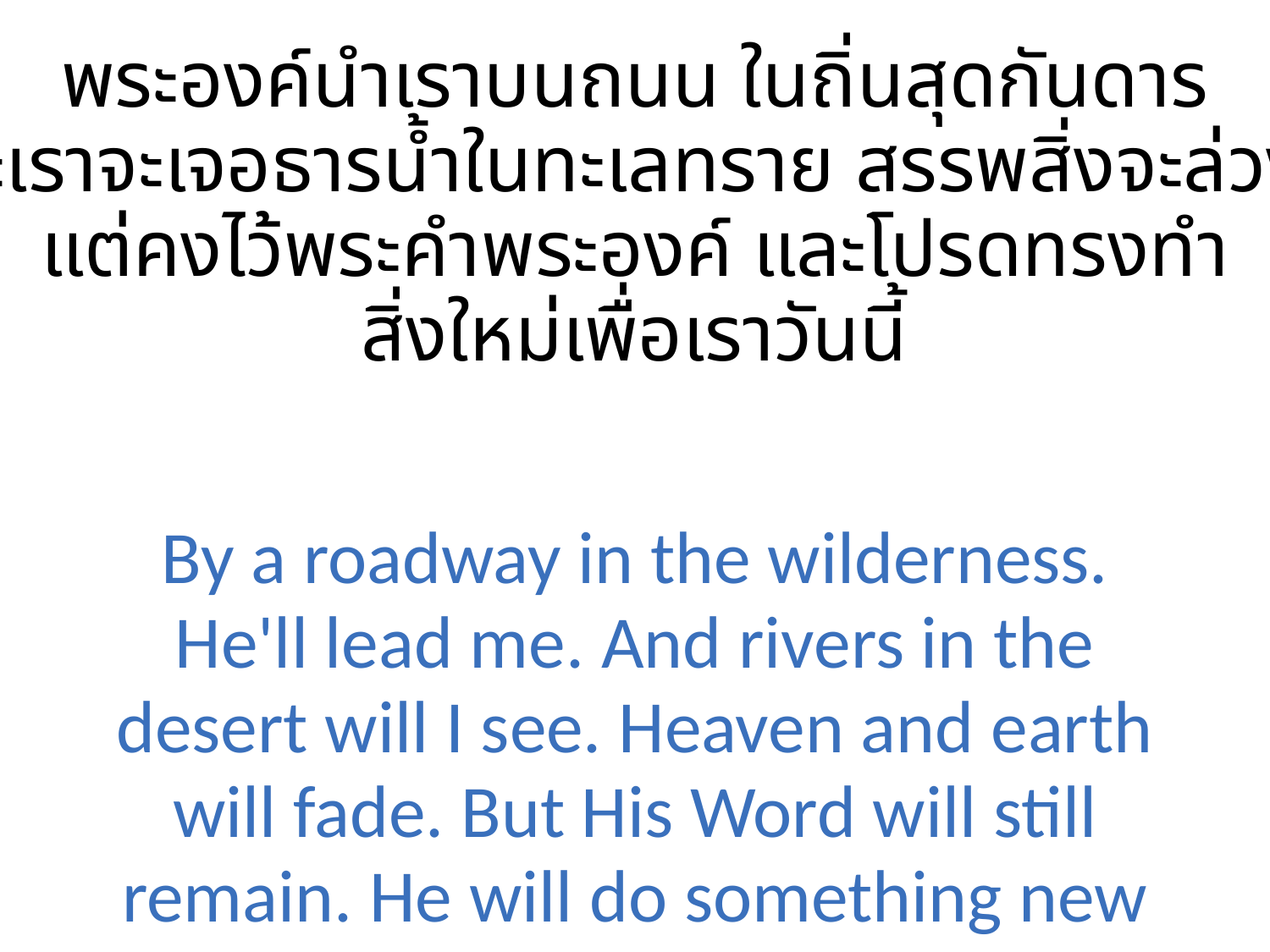

พระองค์นำเราบนถนน ในถิ่นสุดกันดาร
และเราจะเจอธารน้ำในทะเลทราย สรรพสิ่งจะล่วงไป
แต่คงไว้พระคำพระองค์ และโปรดทรงทำ
สิ่งใหม่เพื่อเราวันนี้
By a roadway in the wilderness. He'll lead me. And rivers in the desert will I see. Heaven and earth will fade. But His Word will still remain. He will do something new today.